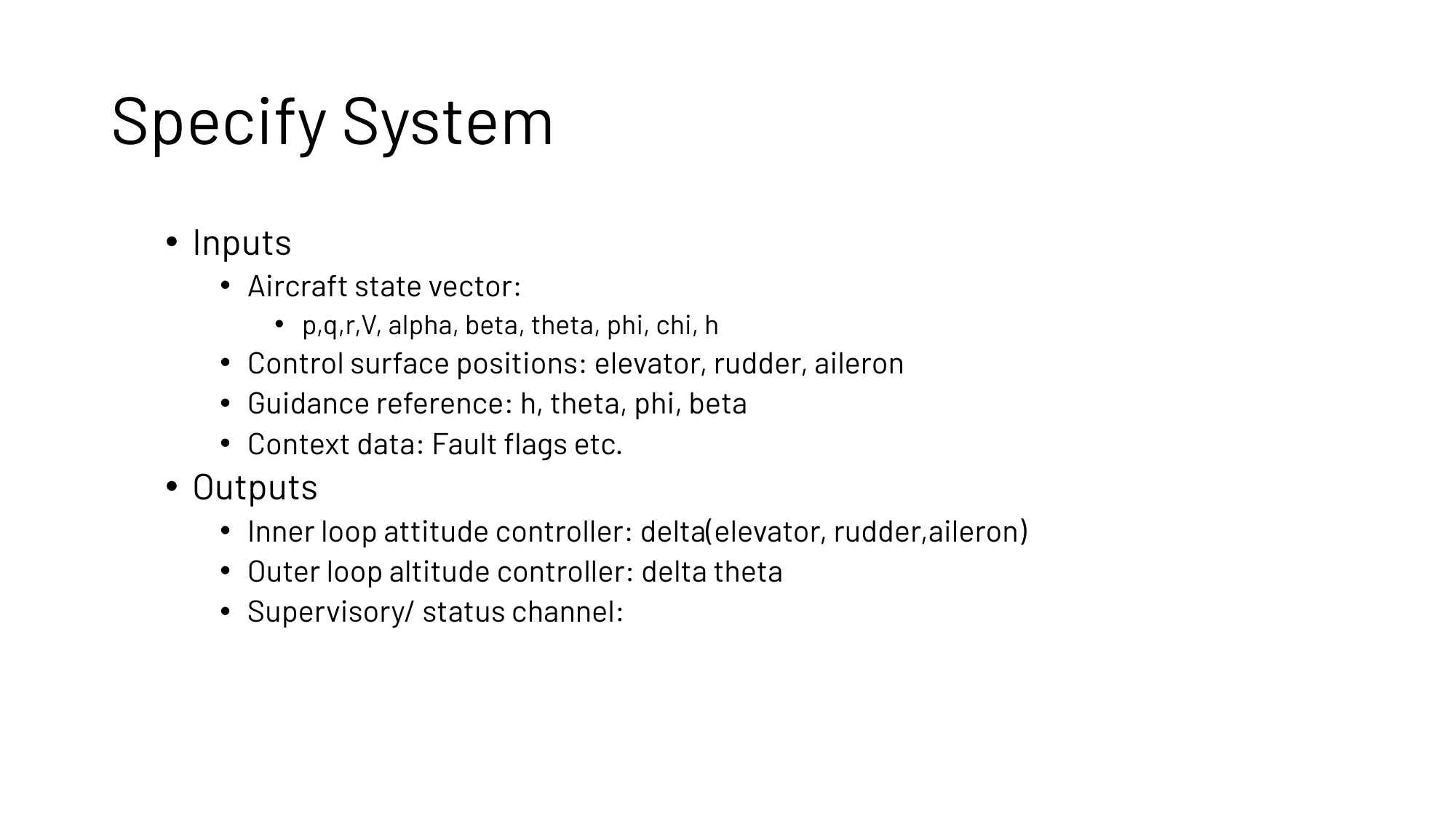

# Specify System
Inputs
Aircraft state vector:
p,q,r,V, alpha, beta, theta, phi, chi, h
Control surface positions: elevator, rudder, aileron
Guidance reference: h, theta, phi, beta
Context data: Fault flags etc.
Outputs
Inner loop attitude controller: delta(elevator, rudder,aileron)
Outer loop altitude controller: delta theta
Supervisory/ status channel: